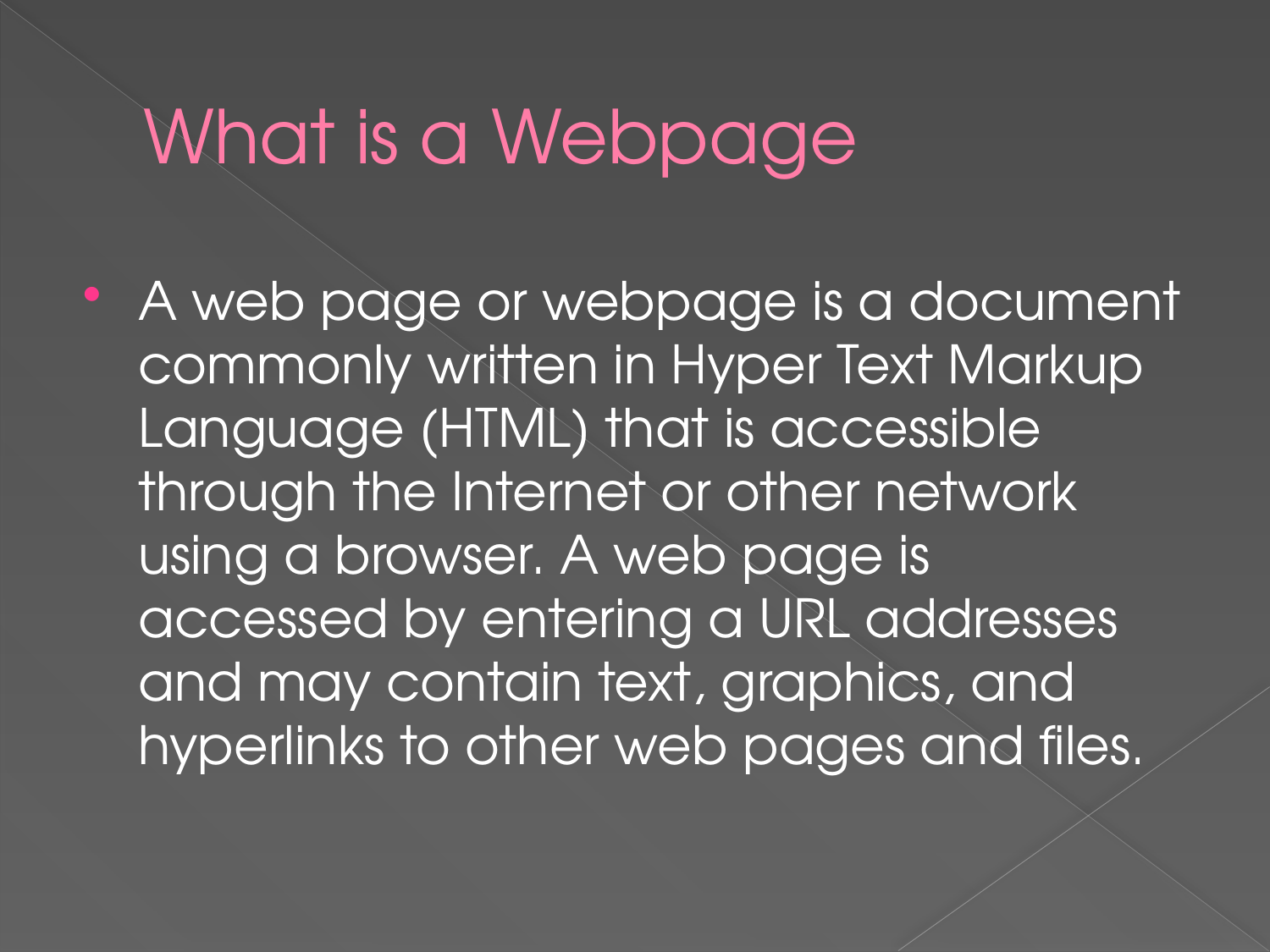

# What is a Webpage
A web page or webpage is a document commonly written in Hyper Text Markup Language (HTML) that is accessible through the Internet or other network using a browser. A web page is accessed by entering a URL addresses and may contain text, graphics, and hyperlinks to other web pages and files.